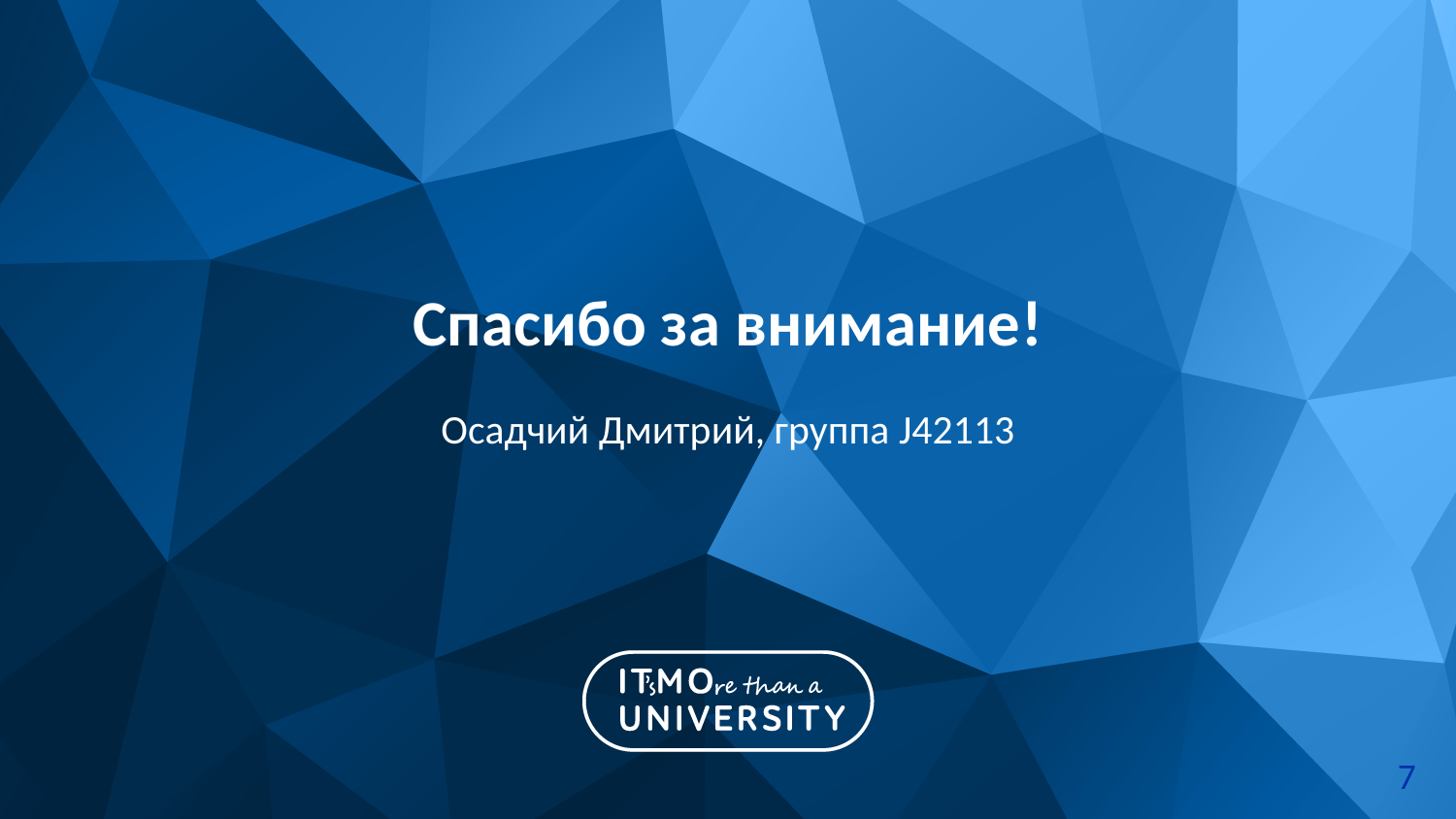

# Спасибо за внимание!
Осадчий Дмитрий, группа J42113